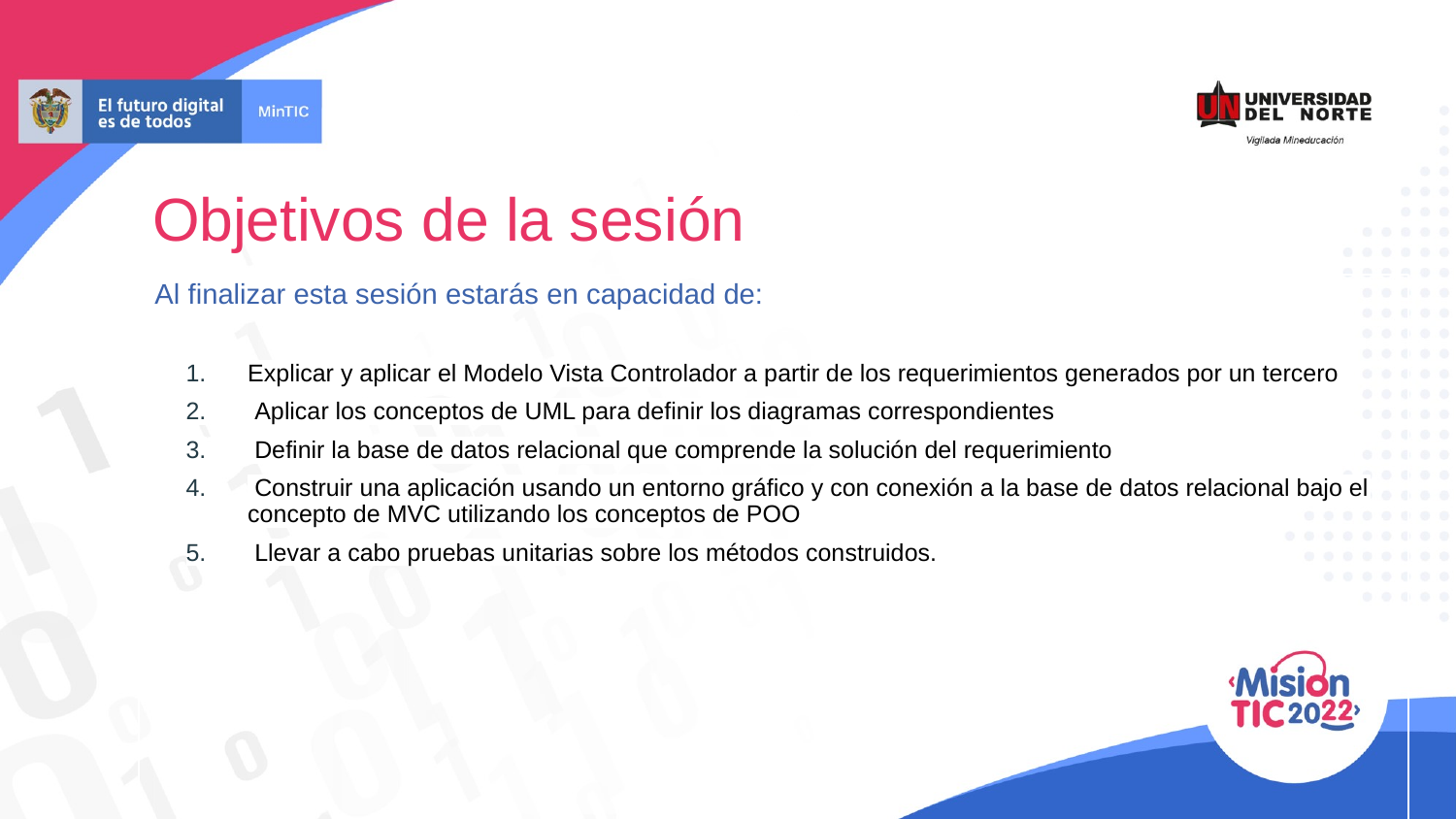

# Objetivos de la sesión
  Al finalizar esta sesión estarás en capacidad de:

Explicar y aplicar el Modelo Vista Controlador a partir de los requerimientos generados por un tercero
 Aplicar los conceptos de UML para definir los diagramas correspondientes
 Definir la base de datos relacional que comprende la solución del requerimiento
 Construir una aplicación usando un entorno gráfico y con conexión a la base de datos relacional bajo el concepto de MVC utilizando los conceptos de POO
 Llevar a cabo pruebas unitarias sobre los métodos construidos.